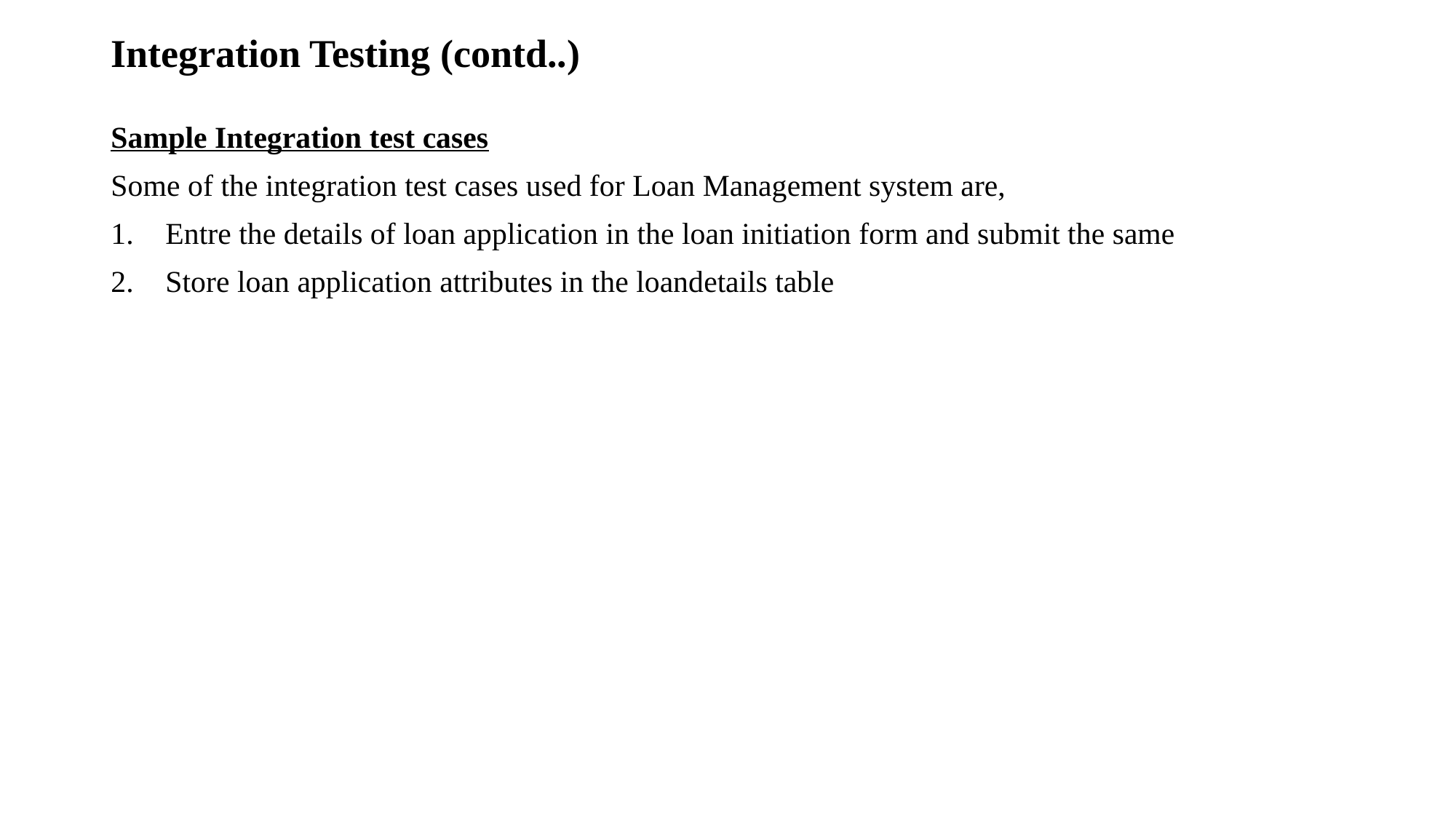

# Integration Testing (contd..)
Sample Integration test cases
Some of the integration test cases used for Loan Management system are,
Entre the details of loan application in the loan initiation form and submit the same
Store loan application attributes in the loandetails table